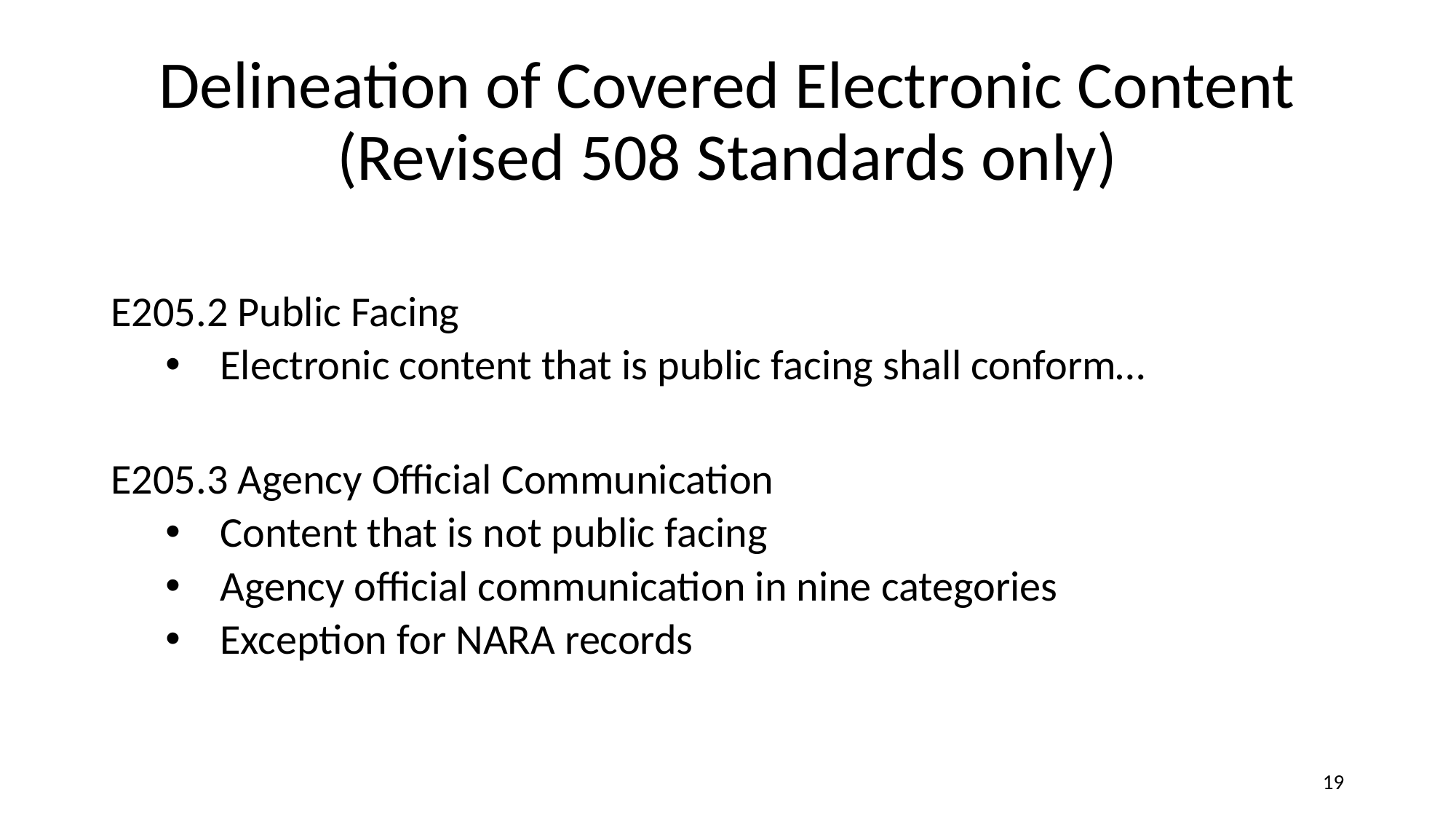

# Delineation of Covered Electronic Content (Revised 508 Standards only)

E205.2 Public Facing
Electronic content that is public facing shall conform…

E205.3 Agency Official Communication
Content that is not public facing
Agency official communication in nine categories
Exception for NARA records
19